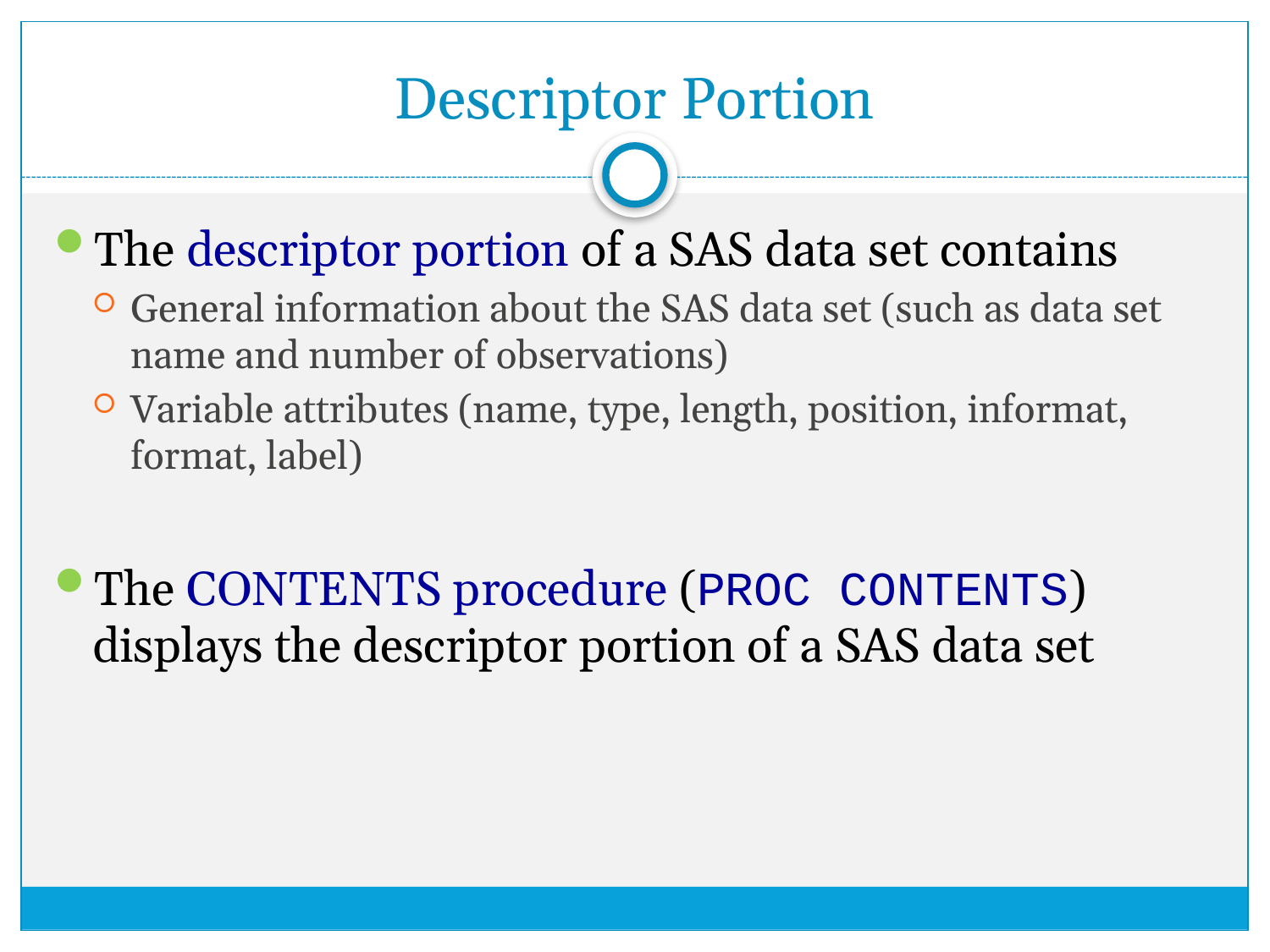

# Descriptor Portion
The descriptor portion of a SAS data set contains
General information about the SAS data set (such as data set name and number of observations)
Variable attributes (name, type, length, position, informat, format, label)

The CONTENTS procedure (PROC CONTENTS) displays the descriptor portion of a SAS data set